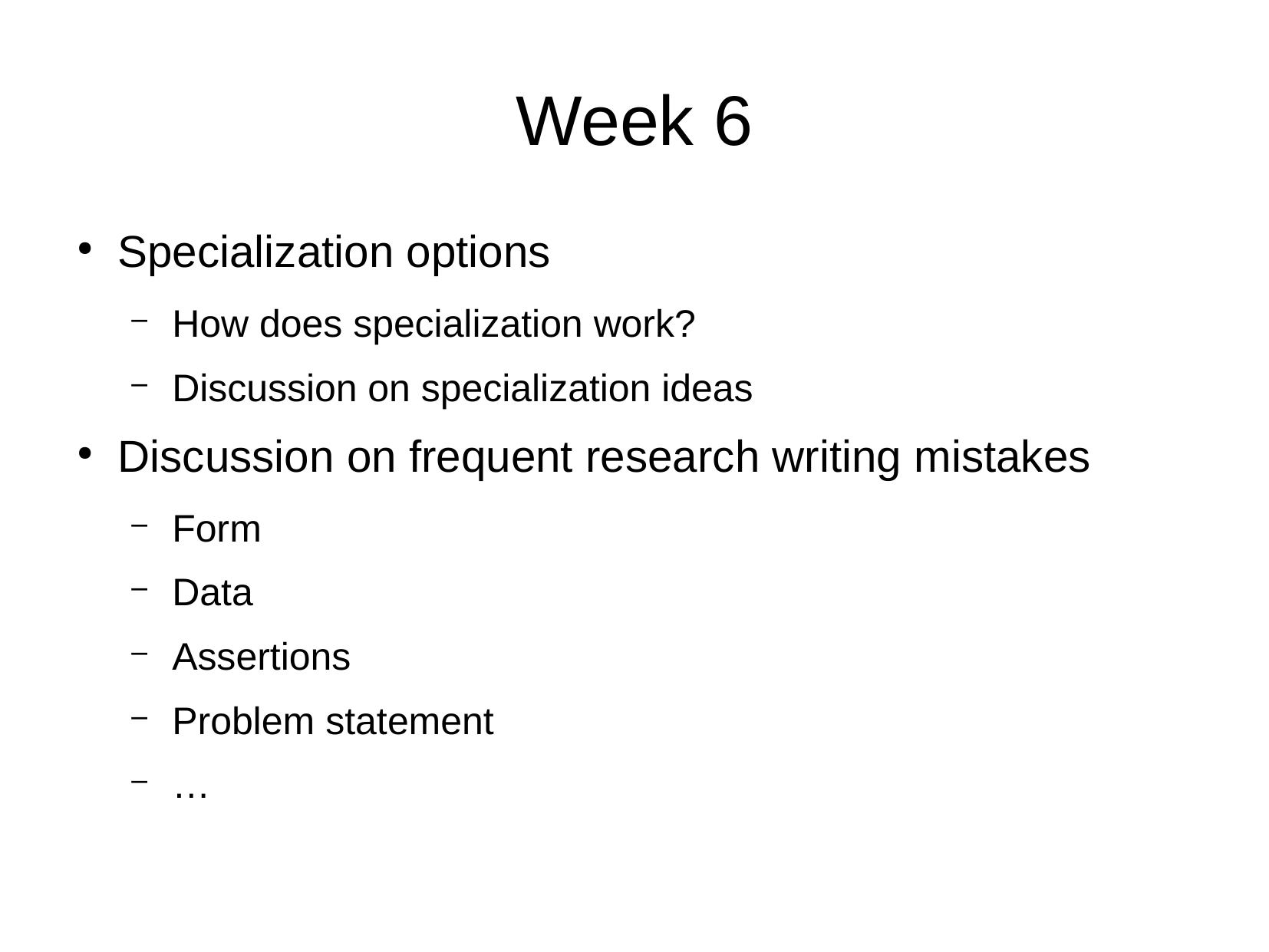

Week 6
Specialization options
How does specialization work?
Discussion on specialization ideas
Discussion on frequent research writing mistakes
Form
Data
Assertions
Problem statement
…